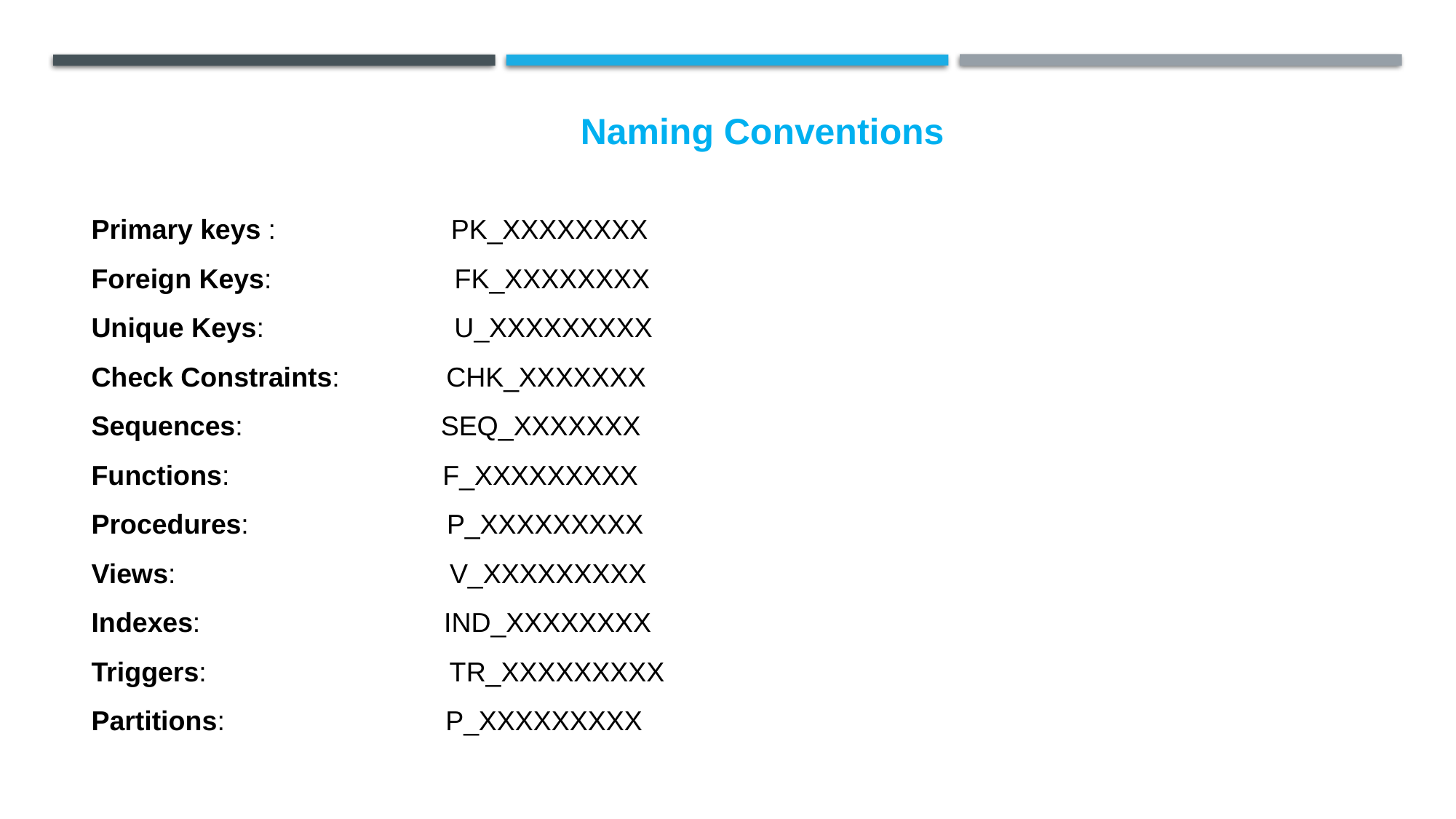

Naming Conventions

Primary keys :                       PK_XXXXXXXX
Foreign Keys:                        FK_XXXXXXXX
Unique Keys:                         U_XXXXXXXXX
Check Constraints:              CHK_XXXXXXX
Sequences:                          SEQ_XXXXXXX
Functions:                            F_XXXXXXXXX
Procedures:                          P_XXXXXXXXX
Views:                                    V_XXXXXXXXX
Indexes:                                IND_XXXXXXXX
Triggers:                                TR_XXXXXXXXX
Partitions:                             P_XXXXXXXXX